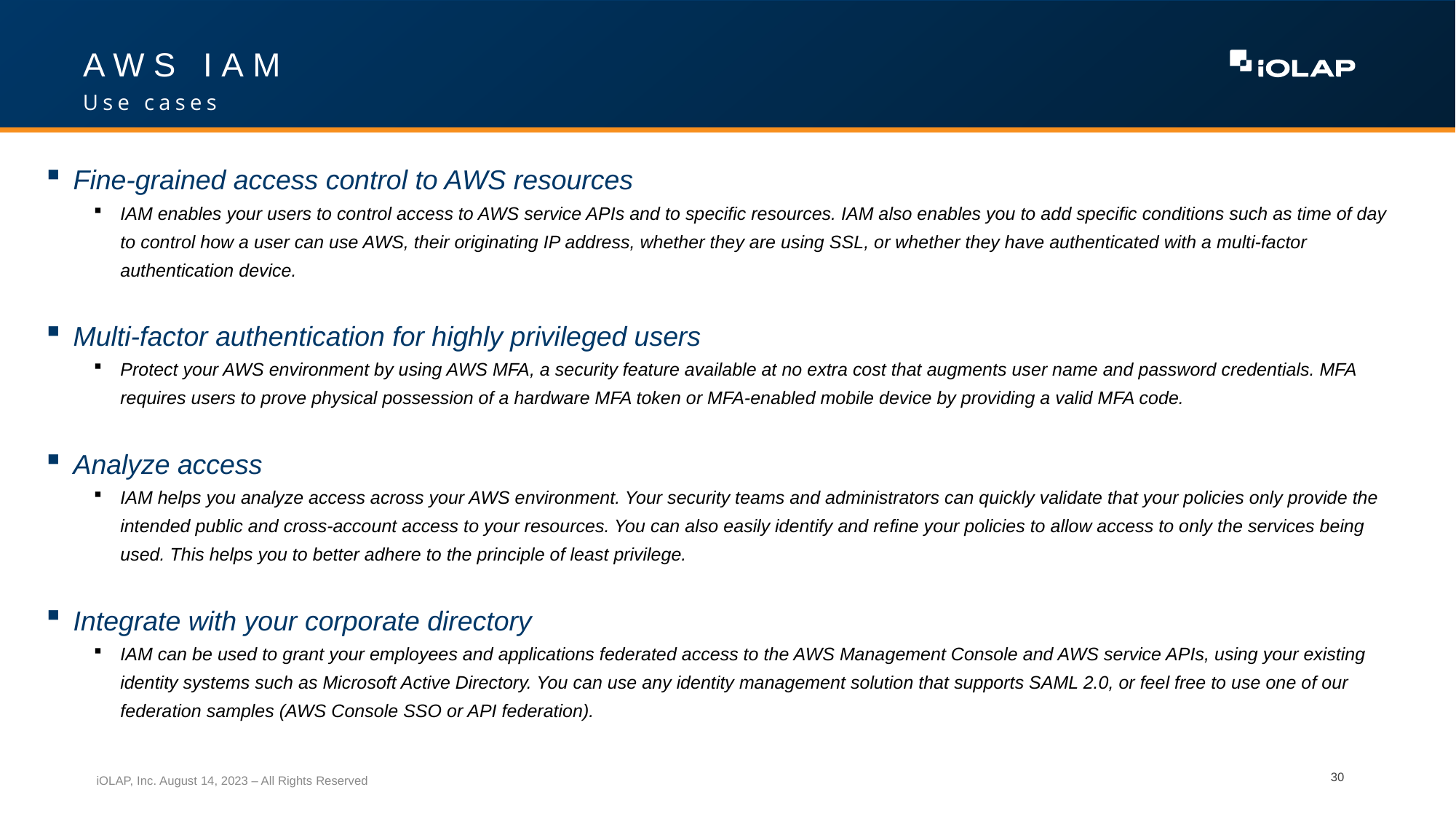

# AWS IAM
Use cases
Fine-grained access control to AWS resources
IAM enables your users to control access to AWS service APIs and to specific resources. IAM also enables you to add specific conditions such as time of day to control how a user can use AWS, their originating IP address, whether they are using SSL, or whether they have authenticated with a multi-factor authentication device.
Multi-factor authentication for highly privileged users
Protect your AWS environment by using AWS MFA, a security feature available at no extra cost that augments user name and password credentials. MFA requires users to prove physical possession of a hardware MFA token or MFA-enabled mobile device by providing a valid MFA code.
Analyze access
IAM helps you analyze access across your AWS environment. Your security teams and administrators can quickly validate that your policies only provide the intended public and cross-account access to your resources. You can also easily identify and refine your policies to allow access to only the services being used. This helps you to better adhere to the principle of least privilege.
Integrate with your corporate directory
IAM can be used to grant your employees and applications federated access to the AWS Management Console and AWS service APIs, using your existing identity systems such as Microsoft Active Directory. You can use any identity management solution that supports SAML 2.0, or feel free to use one of our federation samples (AWS Console SSO or API federation).